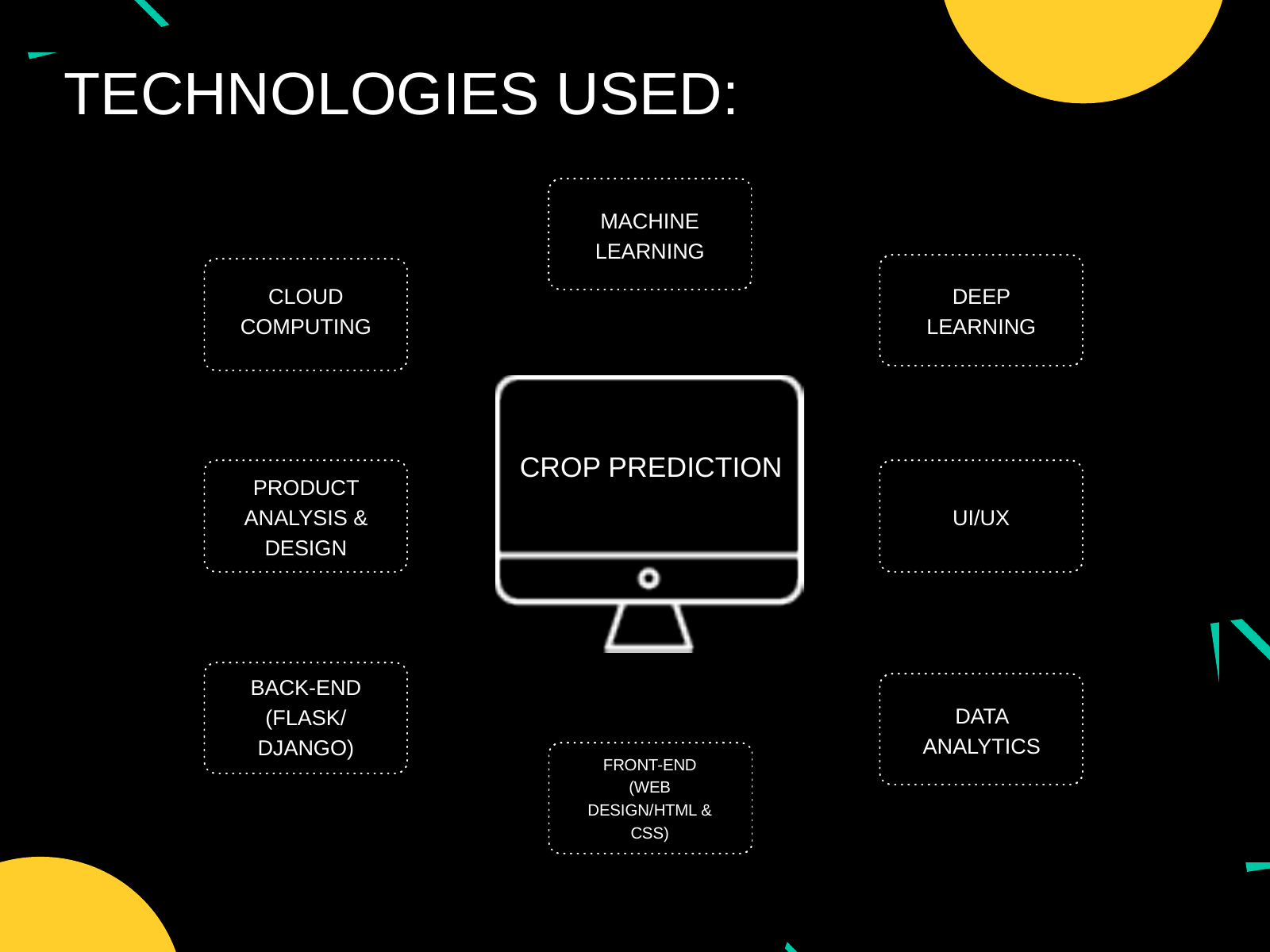

TECHNOLOGIES USED:

MACHINE LEARNING

CLOUD COMPUTING
DEEP LEARNING

CROP PREDICTION

PRODUCT ANALYSIS & DESIGN
UI/UX

BACK-END (FLASK/
DJANGO)

DATA ANALYTICS

FRONT-END (WEB DESIGN/HTML & CSS)